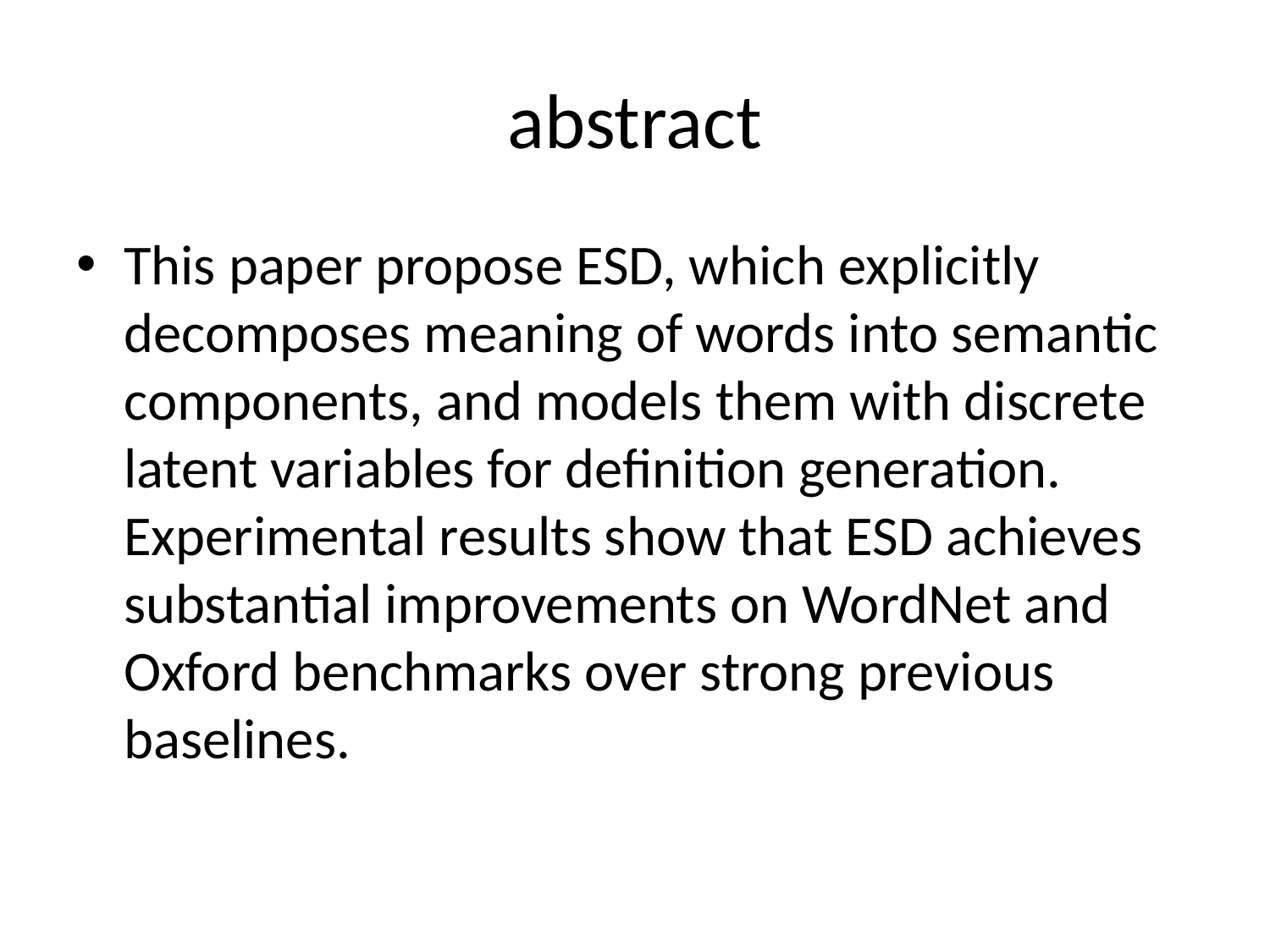

# abstract
This paper propose ESD, which explicitly decomposes meaning of words into semantic components, and models them with discrete latent variables for definition generation.  Experimental results show that ESD achieves substantial improvements on WordNet and Oxford benchmarks over strong previous baselines.